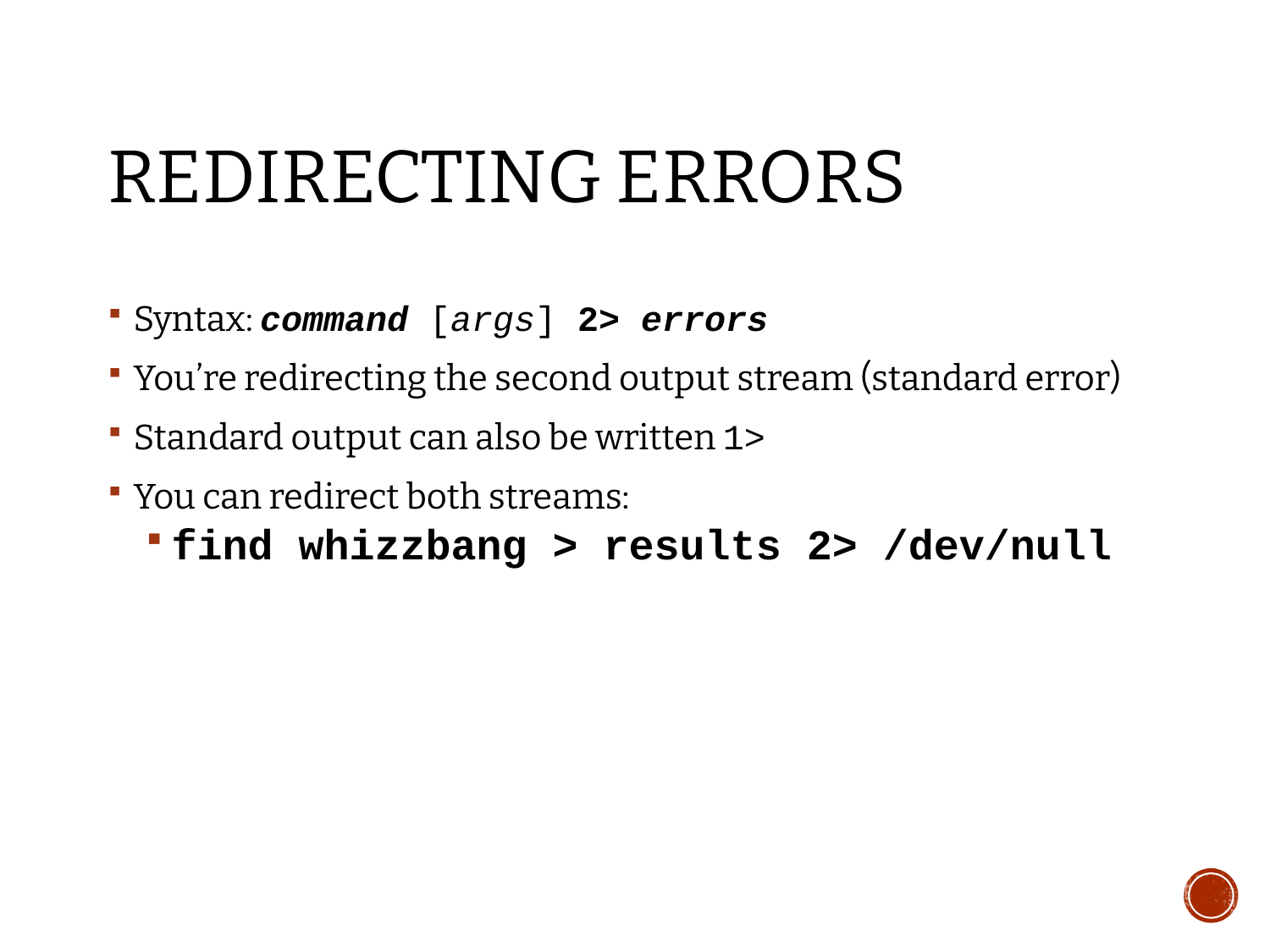

# Redirecting Errors
Syntax: command [args] 2> errors
You’re redirecting the second output stream (standard error)
Standard output can also be written 1>
You can redirect both streams:
find whizzbang > results 2> /dev/null